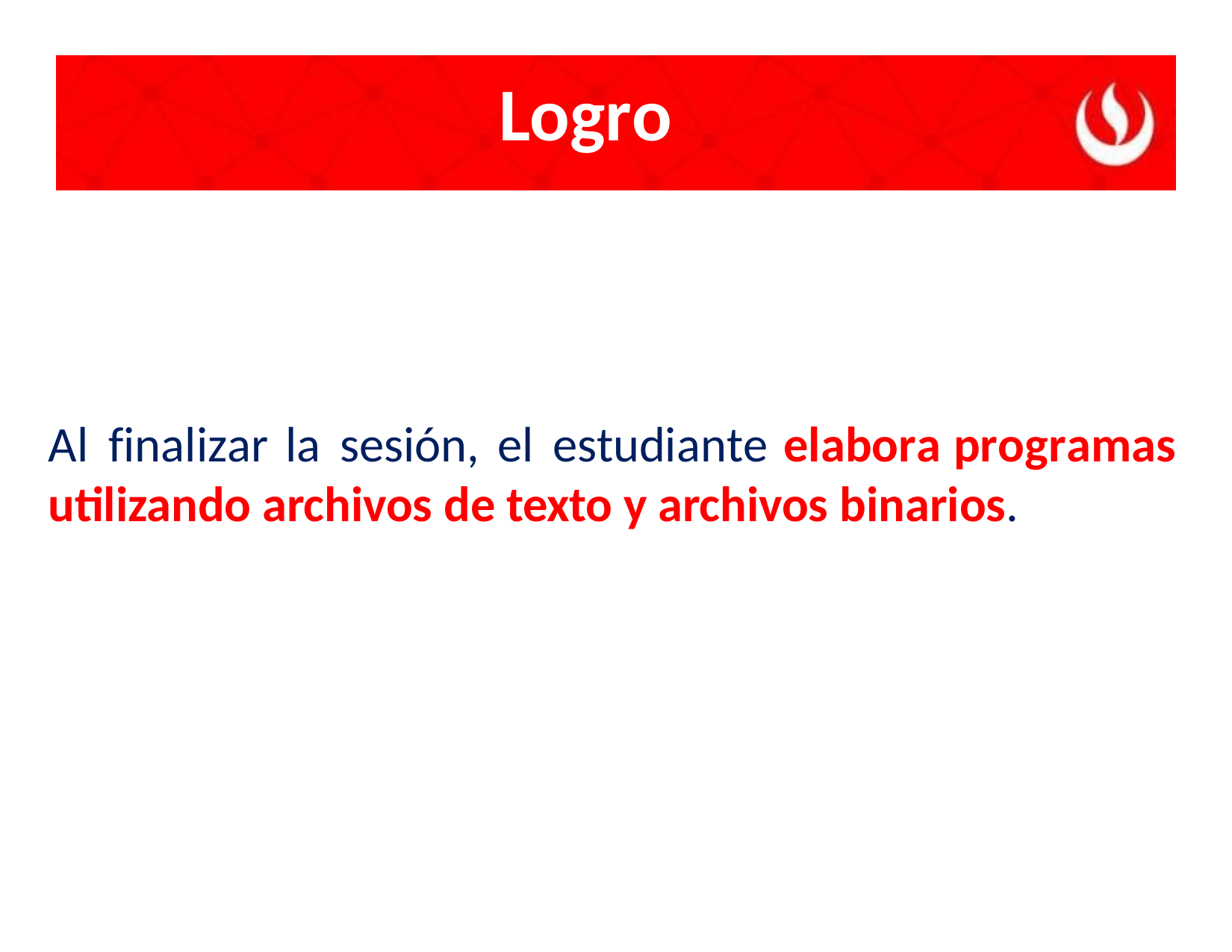

Logro
Al	finalizar	la	sesión,	el	estudiante	elabora	programas  utilizando archivos de texto y archivos binarios.